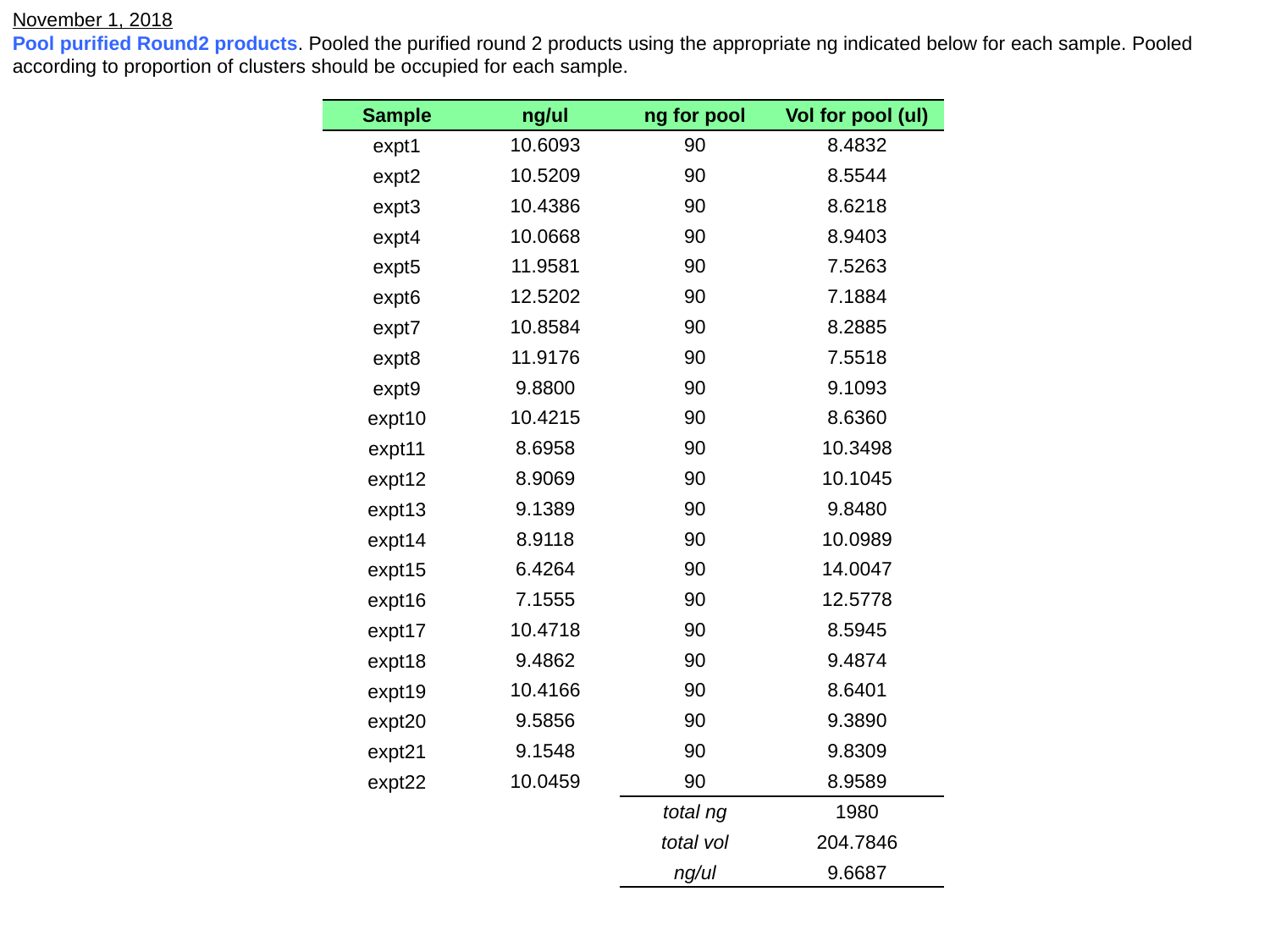

November 1, 2018
Pool purified Round2 products. Pooled the purified round 2 products using the appropriate ng indicated below for each sample. Pooled according to proportion of clusters should be occupied for each sample.

| Sample | ng/ul | ng for pool | Vol for pool (ul) |
| --- | --- | --- | --- |
| expt1 | 10.6093 | 90 | 8.4832 |
| expt2 | 10.5209 | 90 | 8.5544 |
| expt3 | 10.4386 | 90 | 8.6218 |
| expt4 | 10.0668 | 90 | 8.9403 |
| expt5 | 11.9581 | 90 | 7.5263 |
| expt6 | 12.5202 | 90 | 7.1884 |
| expt7 | 10.8584 | 90 | 8.2885 |
| expt8 | 11.9176 | 90 | 7.5518 |
| expt9 | 9.8800 | 90 | 9.1093 |
| expt10 | 10.4215 | 90 | 8.6360 |
| expt11 | 8.6958 | 90 | 10.3498 |
| expt12 | 8.9069 | 90 | 10.1045 |
| expt13 | 9.1389 | 90 | 9.8480 |
| expt14 | 8.9118 | 90 | 10.0989 |
| expt15 | 6.4264 | 90 | 14.0047 |
| expt16 | 7.1555 | 90 | 12.5778 |
| expt17 | 10.4718 | 90 | 8.5945 |
| expt18 | 9.4862 | 90 | 9.4874 |
| expt19 | 10.4166 | 90 | 8.6401 |
| expt20 | 9.5856 | 90 | 9.3890 |
| expt21 | 9.1548 | 90 | 9.8309 |
| expt22 | 10.0459 | 90 | 8.9589 |
|  |  | total ng | 1980 |
|  |  | total vol | 204.7846 |
|  |  | ng/ul | 9.6687 |